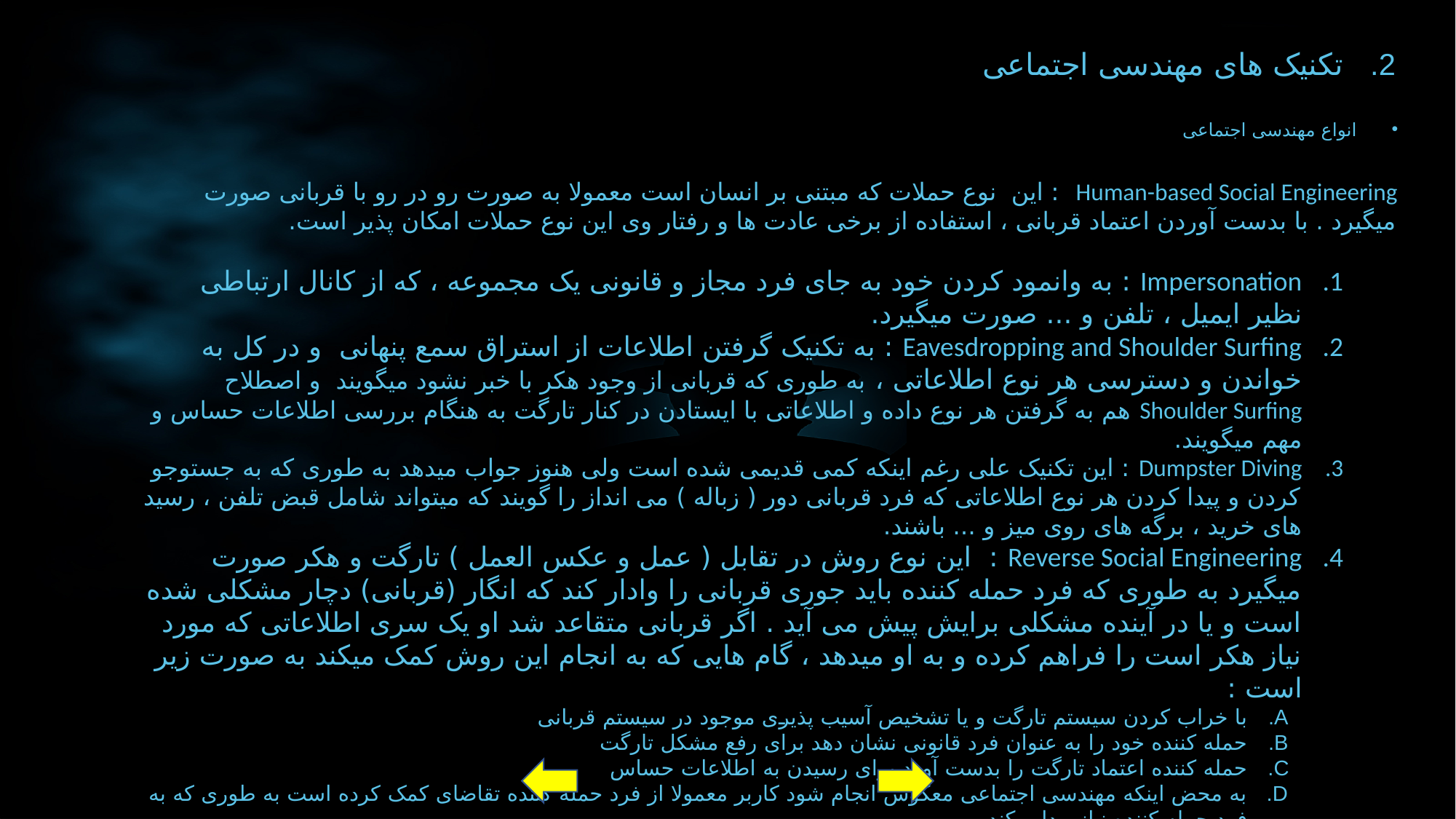

تکنیک های مهندسی اجتماعی

انواع مهندسی اجتماعی

Human-based Social Engineering  : این  نوع حملات که مبتنی بر انسان است معمولا به صورت رو در رو با قربانی صورت میگیرد . با بدست آوردن اعتماد قربانی ، استفاده از برخی عادت ها و رفتار وی این نوع حملات امکان پذیر است.

Impersonation : به وانمود کردن خود به جای فرد مجاز و قانونی یک مجموعه ، که از کانال ارتباطی نظیر ایمیل ، تلفن و ... صورت میگیرد.
Eavesdropping and Shoulder Surfing : به تکنیک گرفتن اطلاعات از استراق سمع پنهانی  و در کل به خواندن و دسترسی هر نوع اطلاعاتی ، به طوری که قربانی از وجود هکر با خبر نشود میگویند  و اصطلاح Shoulder Surfing هم به گرفتن هر نوع داده و اطلاعاتی با ایستادن در کنار تارگت به هنگام بررسی اطلاعات حساس و مهم میگویند.
Dumpster Diving : این تکنیک علی رغم اینکه کمی قدیمی شده است ولی هنوز جواب میدهد به طوری که به جستوجو کردن و پیدا کردن هر نوع اطلاعاتی که فرد قربانی دور ( زباله ) می انداز را گویند که میتواند شامل قبض تلفن ، رسید های خرید ، برگه های روی میز و ... باشند.
Reverse Social Engineering :  این نوع روش در تقابل ( عمل و عکس العمل ) تارگت و هکر صورت میگیرد به طوری که فرد حمله کننده باید جوری قربانی را وادار کند که انگار (قربانی) دچار مشکلی شده است و یا در آینده مشکلی برایش پیش می آید . اگر قربانی متقاعد شد او یک سری اطلاعاتی که مورد نیاز هکر است را فراهم کرده و به او میدهد ، گام هایی که به انجام این روش کمک میکند به صورت زیر است :
با خراب کردن سیستم تارگت و یا تشخیص آسیب پذیری موجود در سیستم قربانی
حمله کننده خود را به عنوان فرد قانونی نشان دهد برای رفع مشکل تارگت
حمله کننده اعتماد تارگت را بدست آورد برای رسیدن به اطلاعات حساس
به محض اینکه مهندسی اجتماعی معکوس انجام شود کاربر معمولا از فرد حمله کننده تقاضای کمک کرده است به طوری که به فرد حمله کننده نیاز پیدا میکند